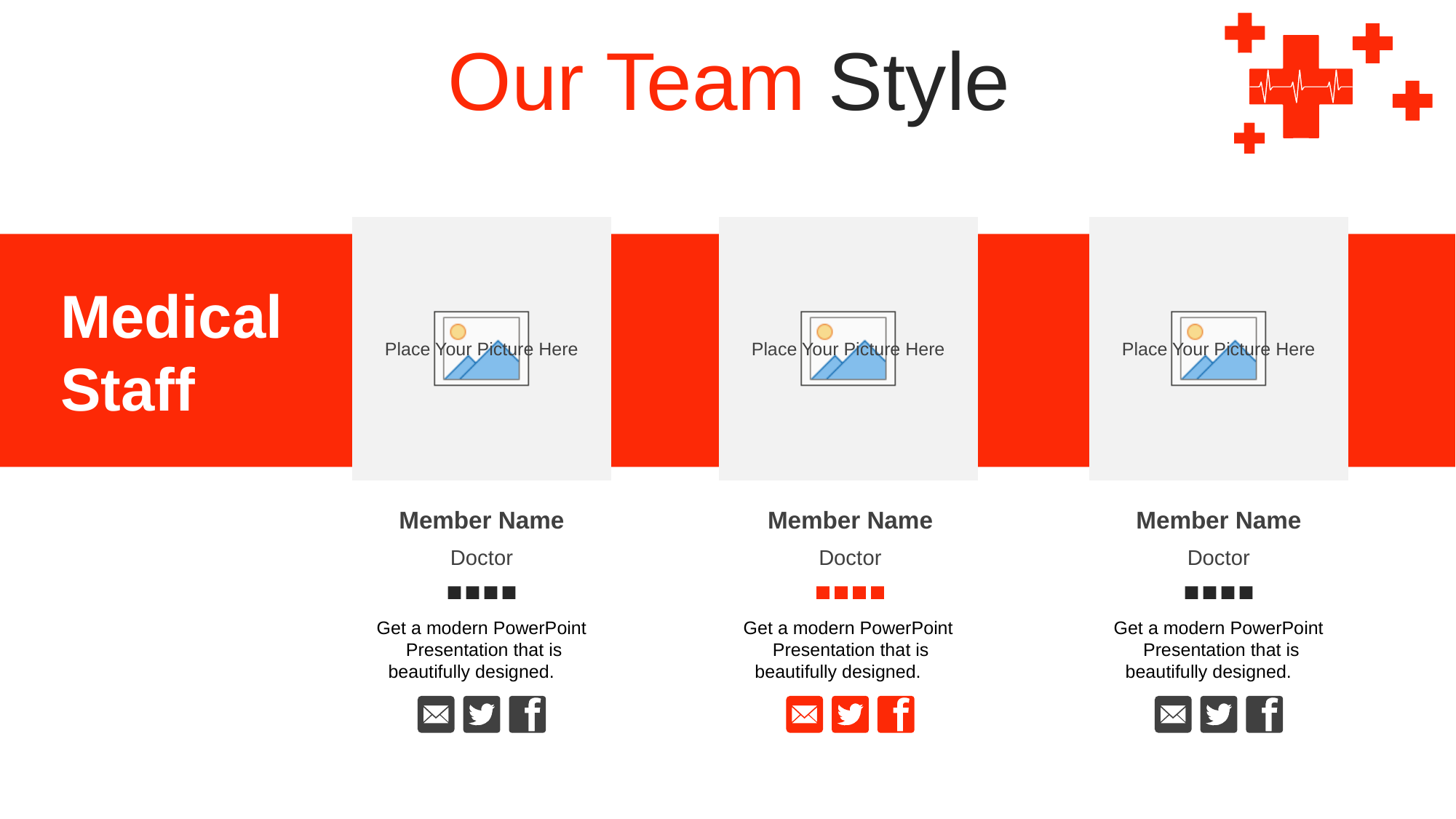

Our Team Style

Medical Staff
Member Name
Member Name
Member Name
Doctor
Doctor
Doctor

Get a modern PowerPoint  Presentation that is beautifully designed.
Get a modern PowerPoint  Presentation that is beautifully designed.
Get a modern PowerPoint  Presentation that is beautifully designed.